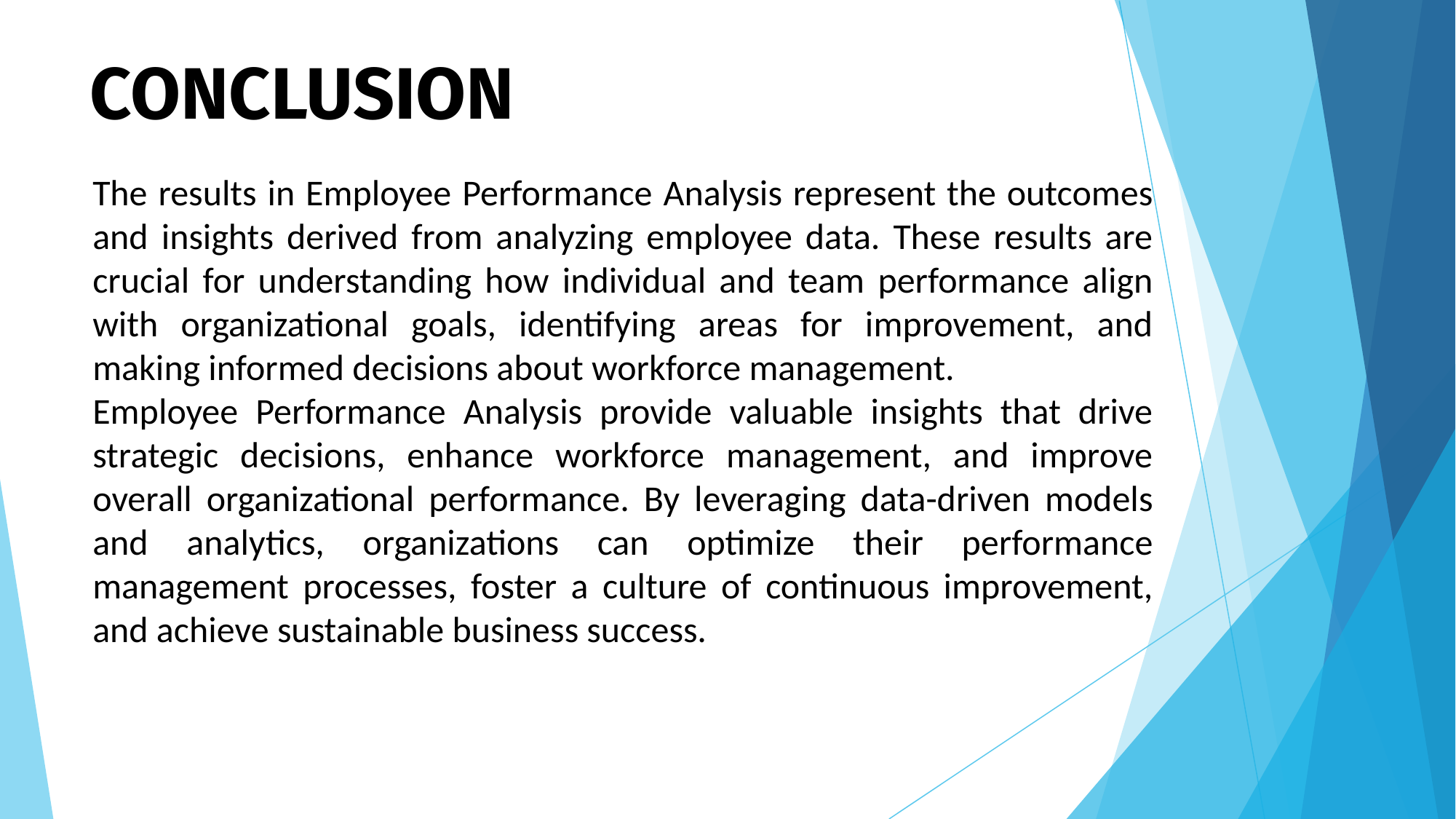

# CONCLUSION
The results in Employee Performance Analysis represent the outcomes and insights derived from analyzing employee data. These results are crucial for understanding how individual and team performance align with organizational goals, identifying areas for improvement, and making informed decisions about workforce management.
Employee Performance Analysis provide valuable insights that drive strategic decisions, enhance workforce management, and improve overall organizational performance. By leveraging data-driven models and analytics, organizations can optimize their performance management processes, foster a culture of continuous improvement, and achieve sustainable business success.